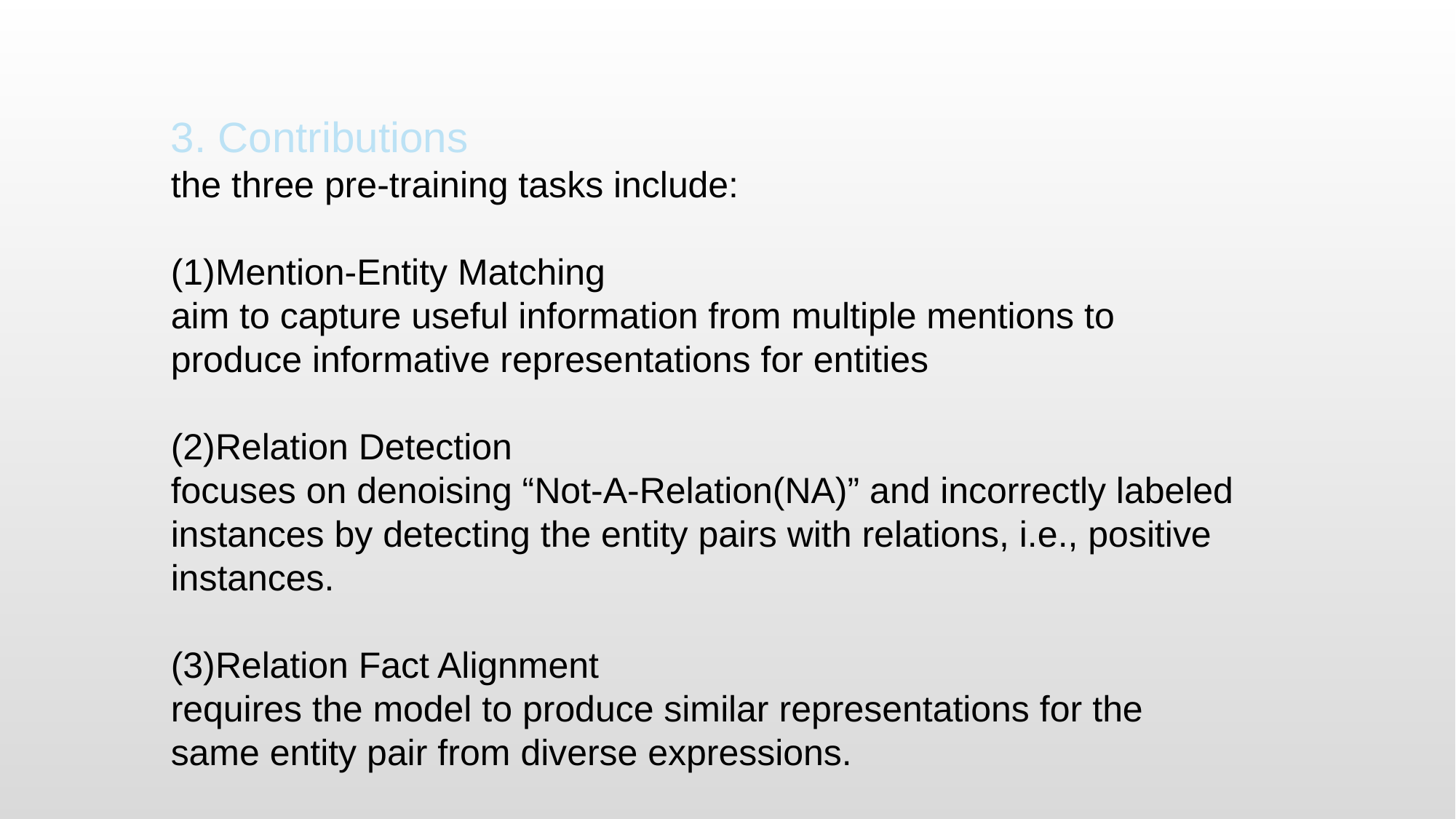

3. Contributions
the three pre-training tasks include:

(1)Mention-Entity Matching
aim to capture useful information from multiple mentions to produce informative representations for entities

(2)Relation Detection
focuses on denoising “Not-A-Relation(NA)” and incorrectly labeled instances by detecting the entity pairs with relations, i.e., positive instances.

(3)Relation Fact Alignment
requires the model to produce similar representations for the same entity pair from diverse expressions.